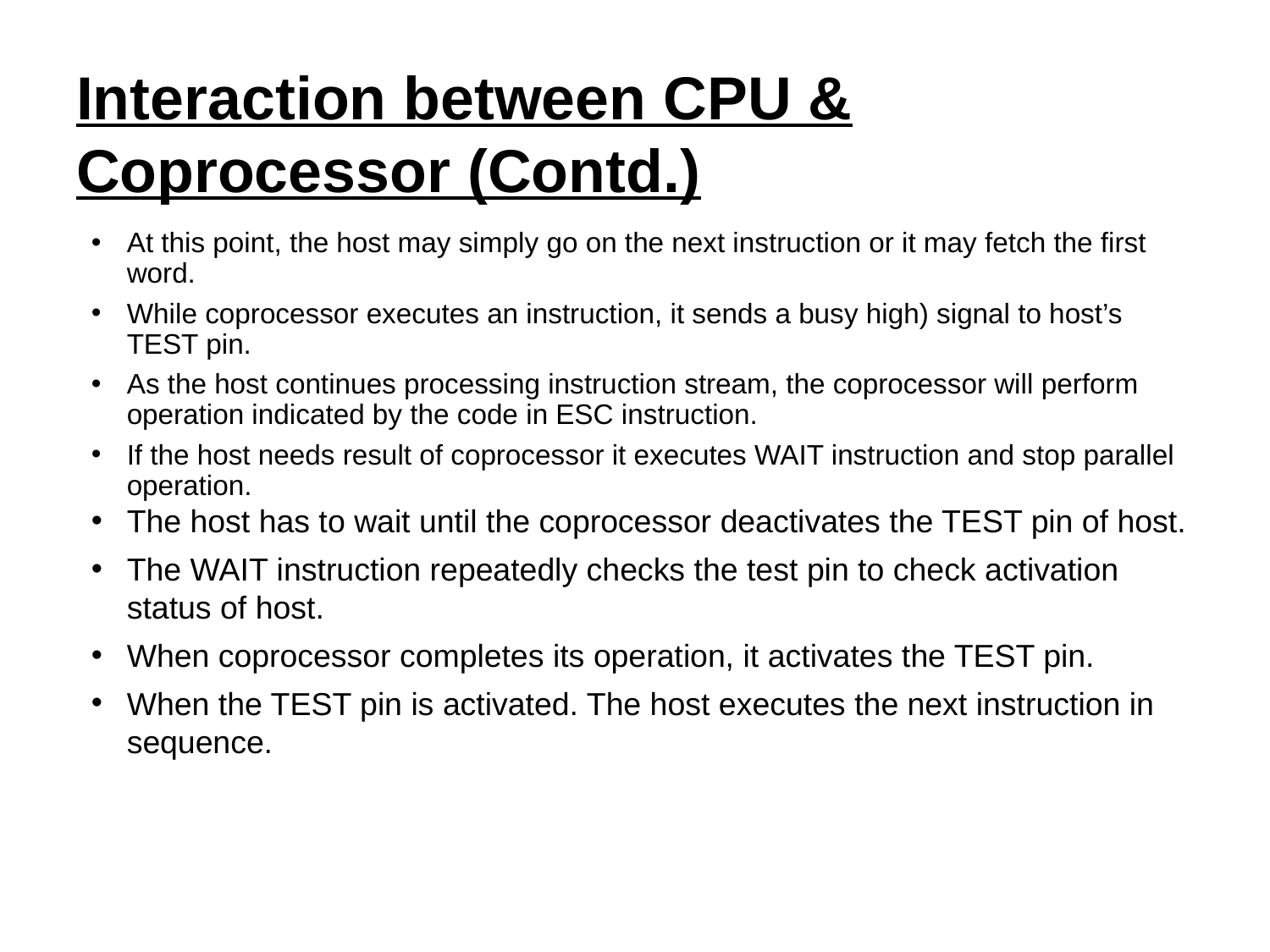

Interaction between CPU & Coprocessor (Contd.)
At this point, the host may simply go on the next instruction or it may fetch the first word.
While coprocessor executes an instruction, it sends a busy high) signal to host’s TEST pin.
As the host continues processing instruction stream, the coprocessor will perform operation indicated by the code in ESC instruction.
If the host needs result of coprocessor it executes WAIT instruction and stop parallel operation.
The host has to wait until the coprocessor deactivates the TEST pin of host.
The WAIT instruction repeatedly checks the test pin to check activation status of host.
When coprocessor completes its operation, it activates the TEST pin.
When the TEST pin is activated. The host executes the next instruction in sequence.